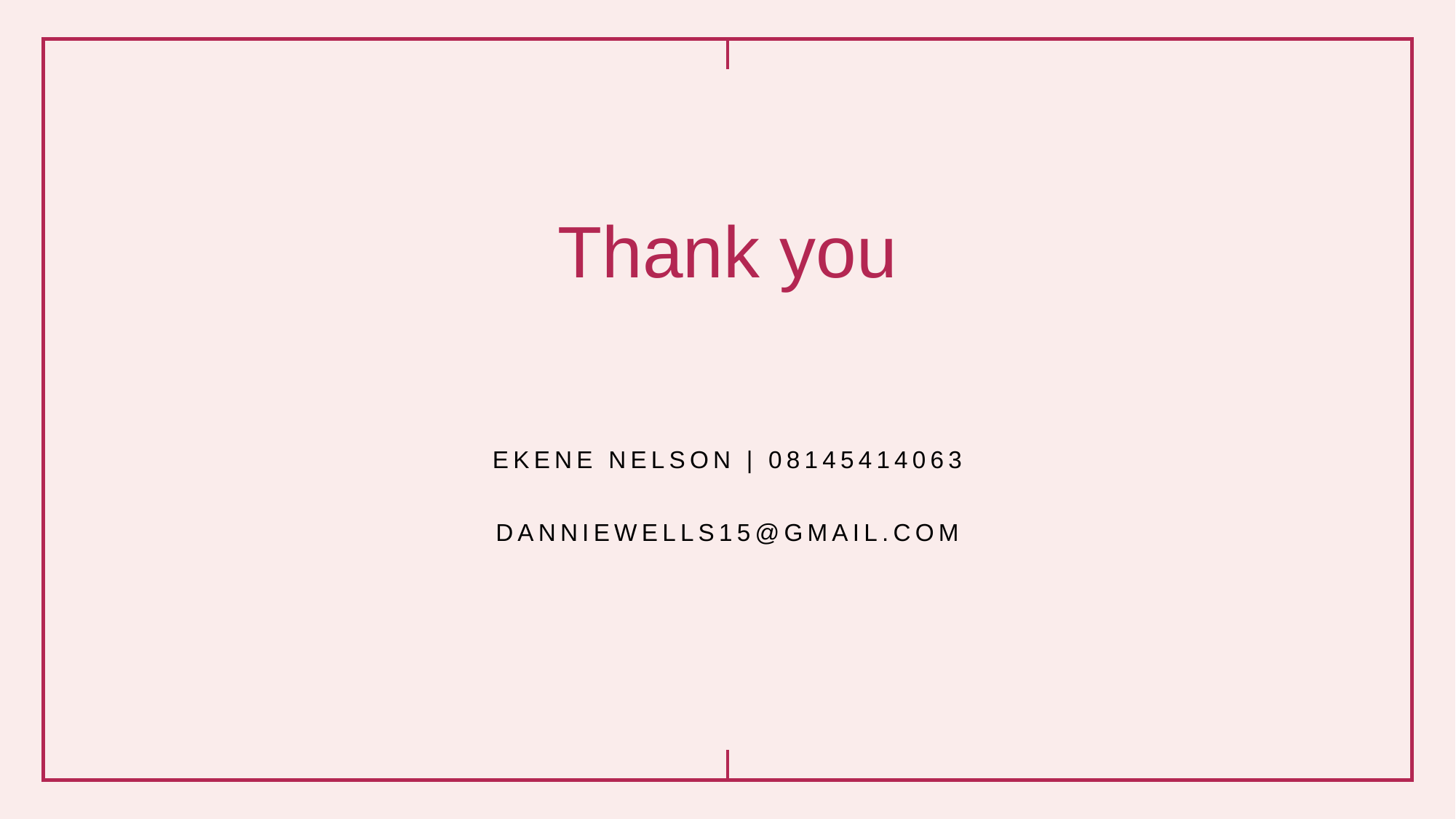

# Thank you
Ekene nelson | 08145414063
Danniewells15@gmail.com